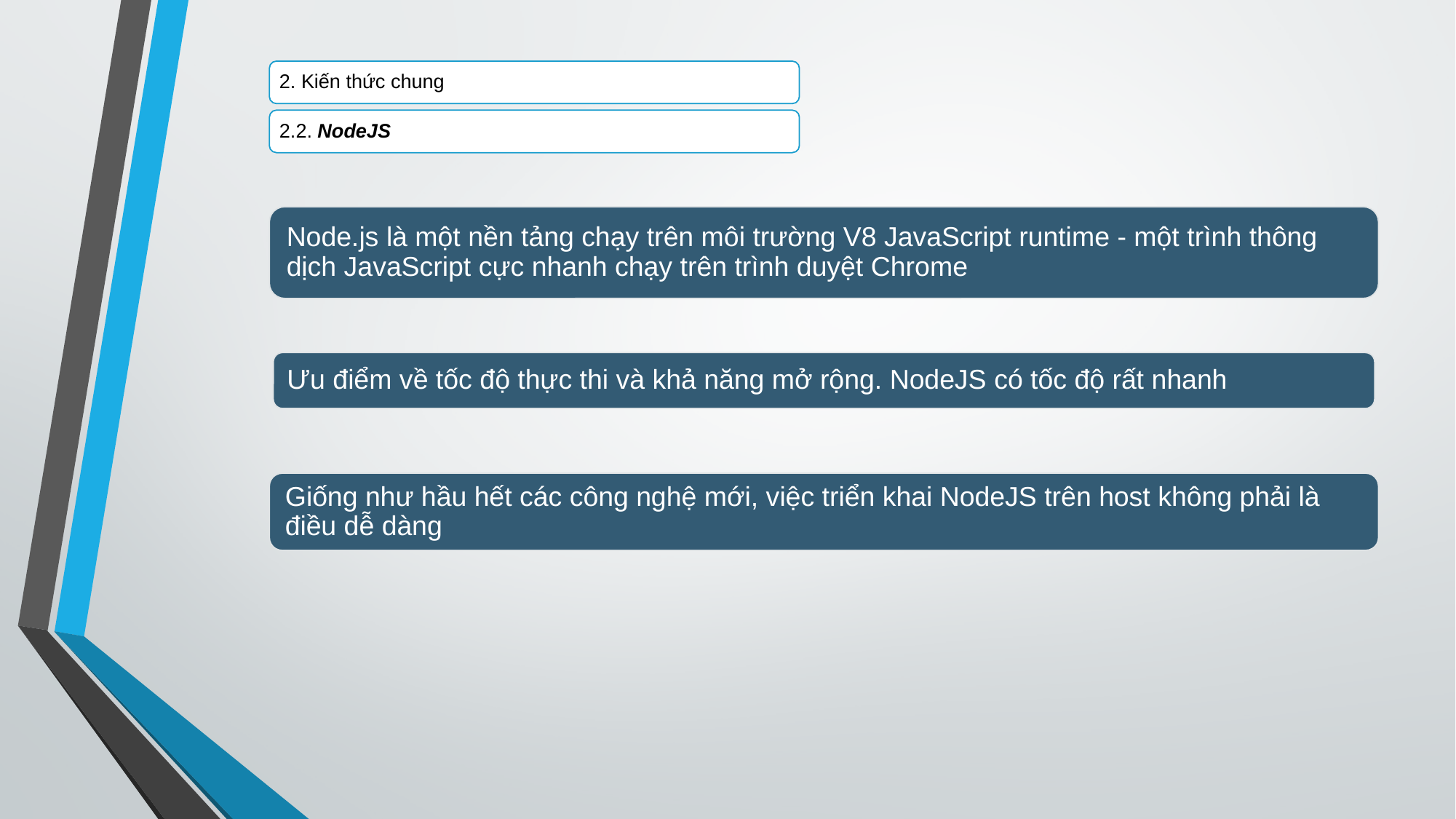

2. Kiến thức chung
2.2. NodeJS
Node.js là một nền tảng chạy trên môi trường V8 JavaScript runtime - một trình thông dịch JavaScript cực nhanh chạy trên trình duyệt Chrome
Ưu điểm về tốc độ thực thi và khả năng mở rộng. NodeJS có tốc độ rất nhanh
Giống như hầu hết các công nghệ mới, việc triển khai NodeJS trên host không phải là điều dễ dàng